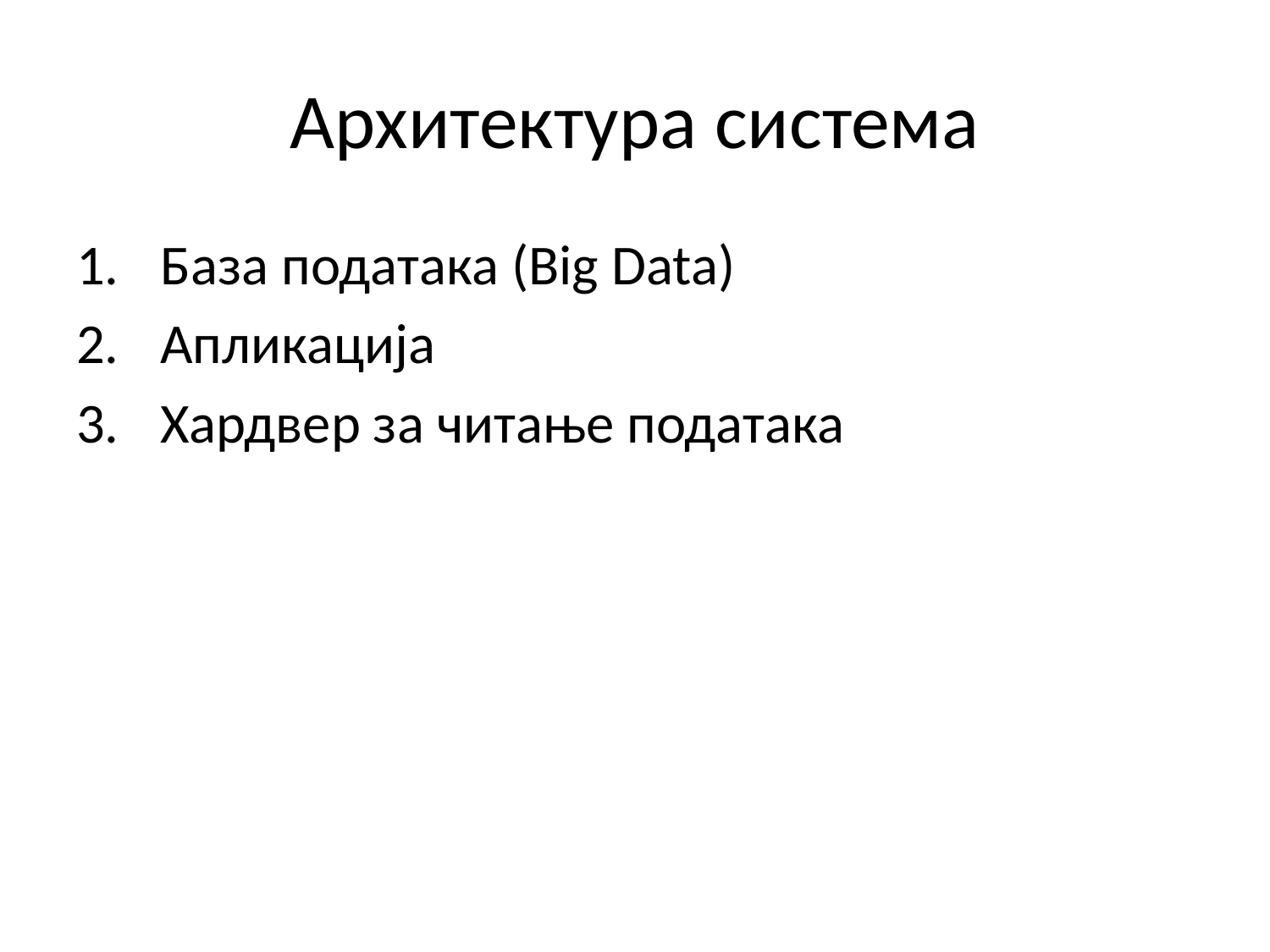

# Архитектура система
 База података (Big Data)
 Апликација
 Хардвер за читање података